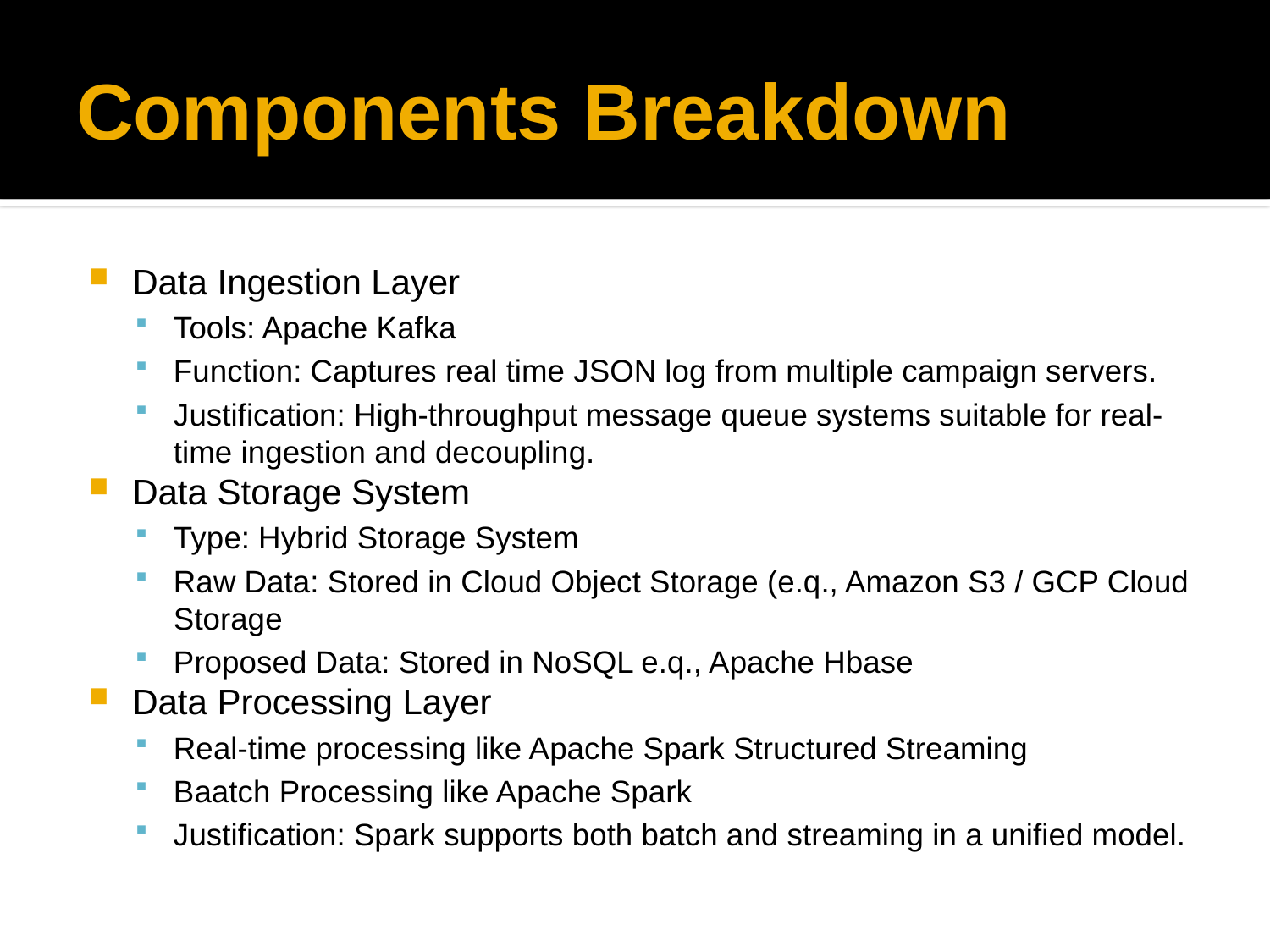

# Components Breakdown
Data Ingestion Layer
Tools: Apache Kafka
Function: Captures real time JSON log from multiple campaign servers.
Justification: High-throughput message queue systems suitable for real-time ingestion and decoupling.
Data Storage System
Type: Hybrid Storage System
Raw Data: Stored in Cloud Object Storage (e.q., Amazon S3 / GCP Cloud Storage
Proposed Data: Stored in NoSQL e.q., Apache Hbase
Data Processing Layer
Real-time processing like Apache Spark Structured Streaming
Baatch Processing like Apache Spark
Justification: Spark supports both batch and streaming in a unified model.